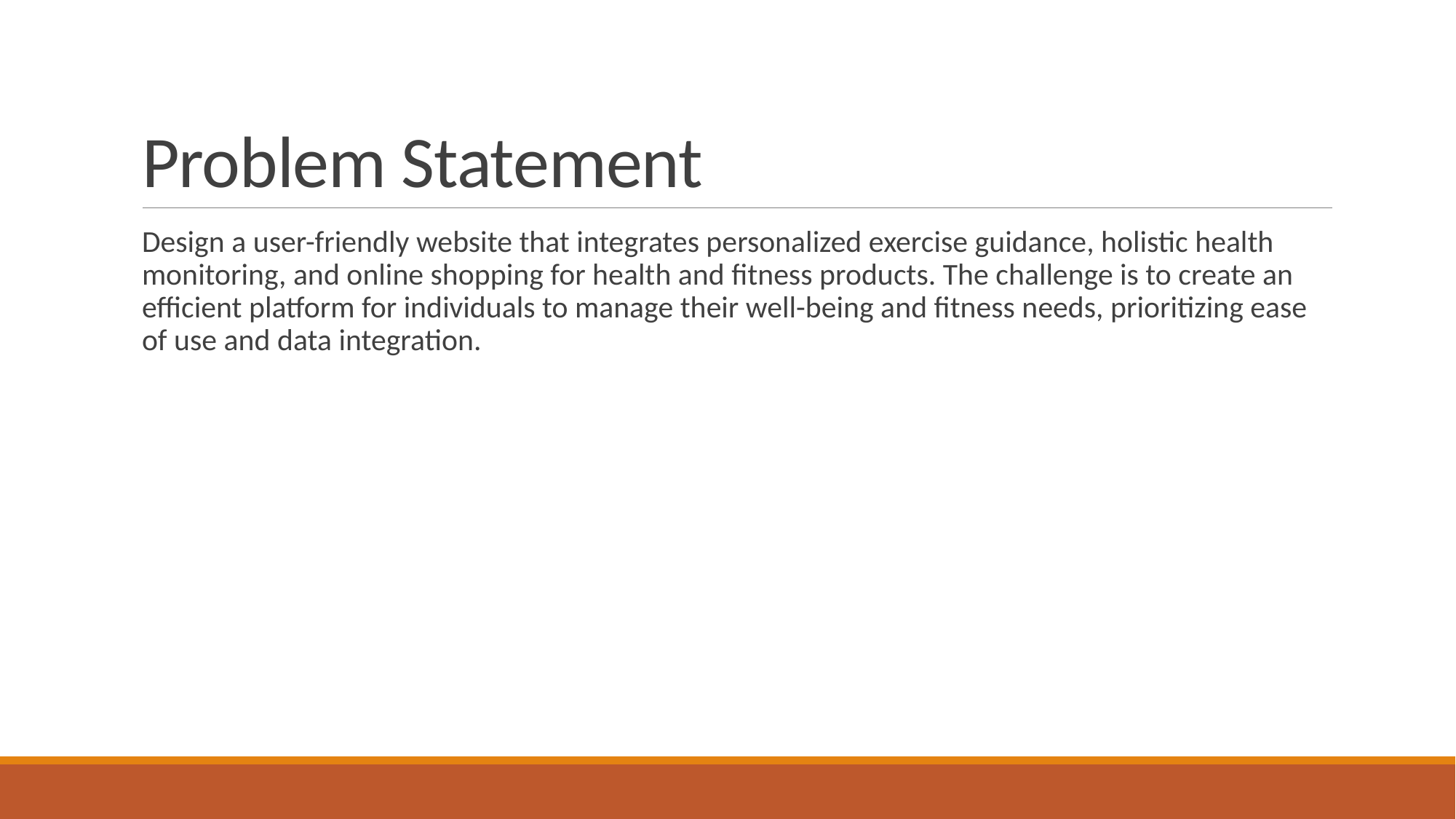

# Problem Statement
Design a user-friendly website that integrates personalized exercise guidance, holistic health monitoring, and online shopping for health and fitness products. The challenge is to create an efficient platform for individuals to manage their well-being and fitness needs, prioritizing ease of use and data integration.